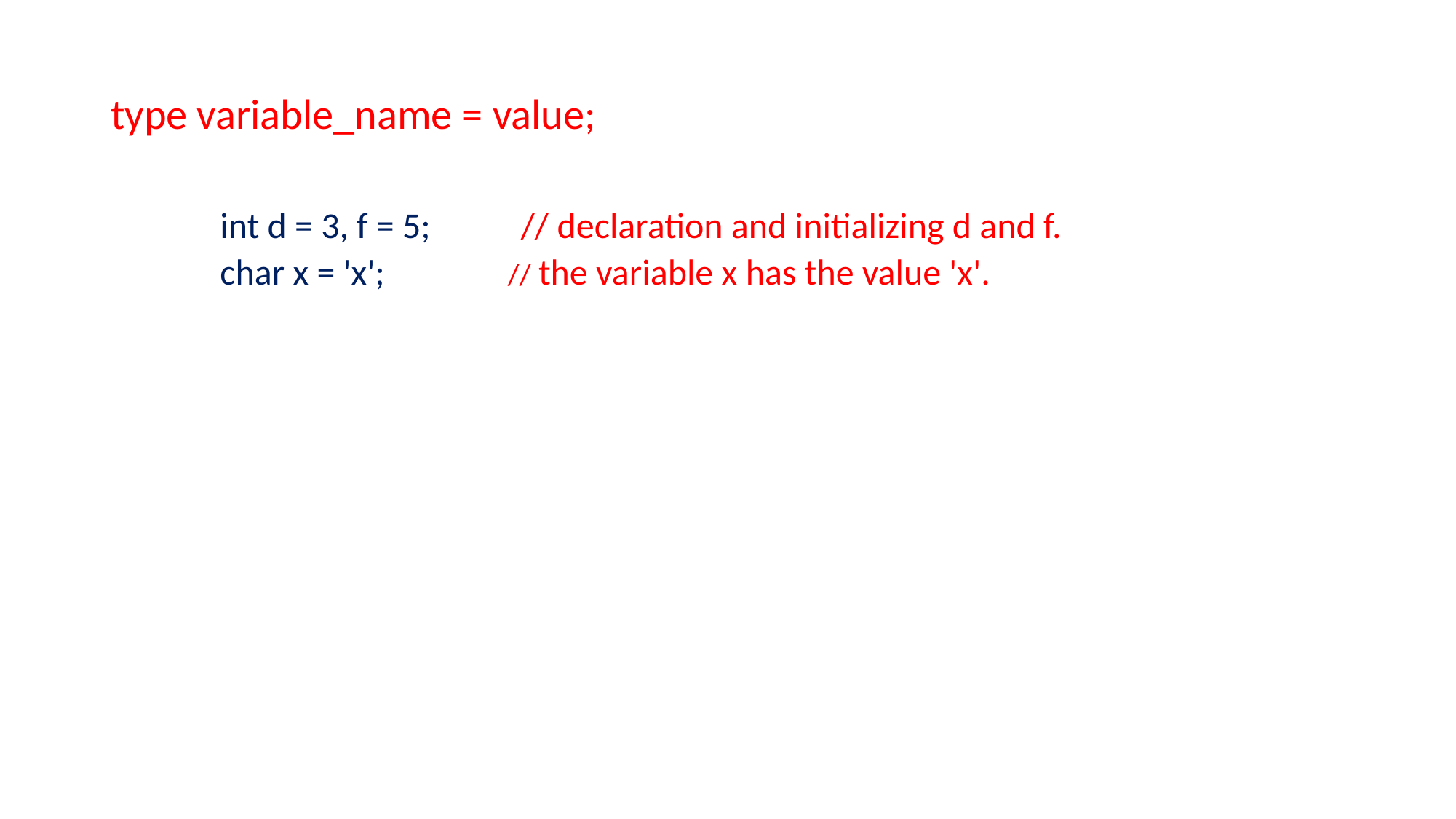

type variable_name = value;

int d = 3, f = 5;           // declaration and initializing d and f.
char x = 'x';               // the variable x has the value 'x'.